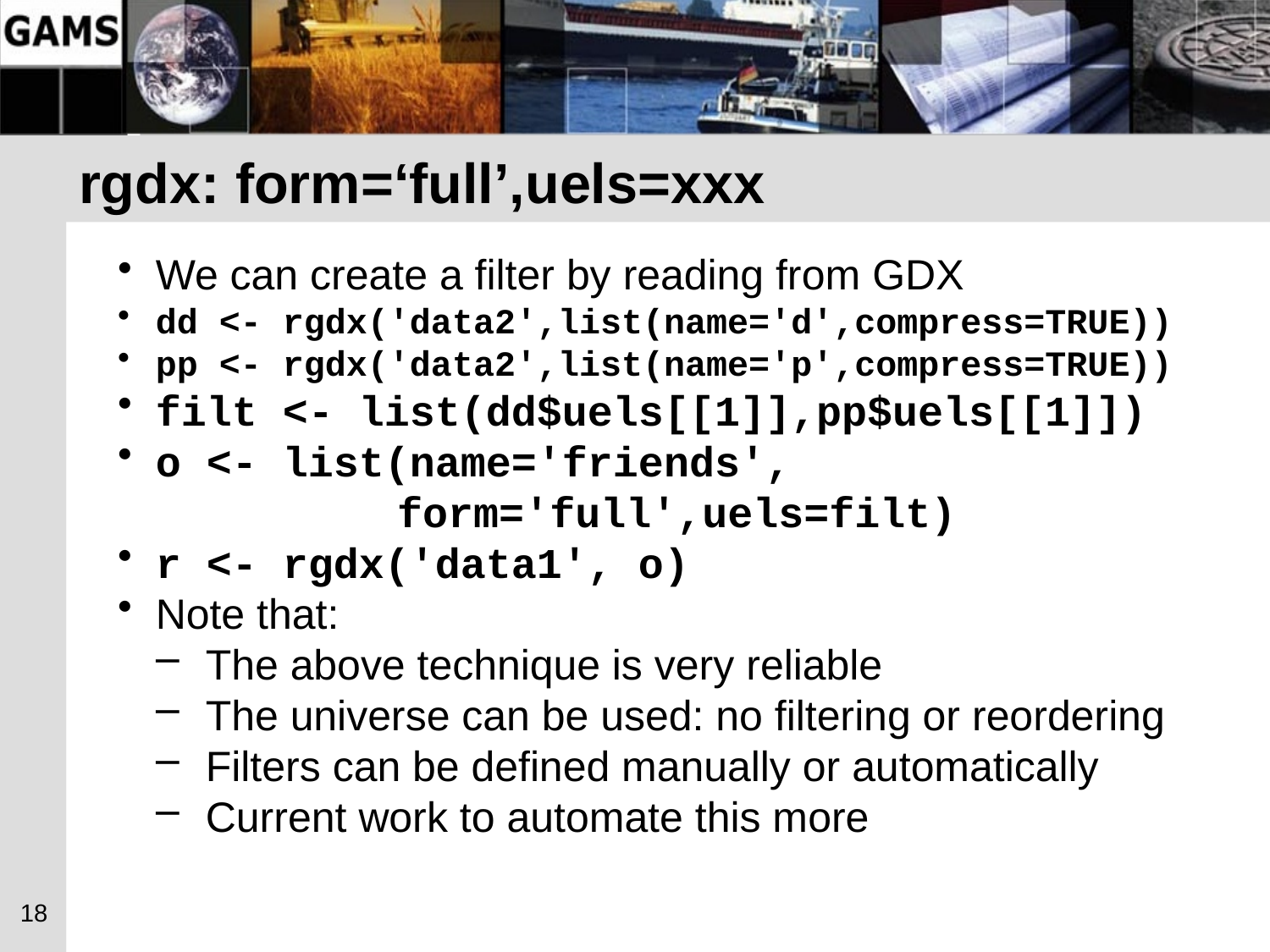

# rgdx: form=‘full’,uels=xxx
We can create a filter by reading from GDX
dd <- rgdx('data2',list(name='d',compress=TRUE))
pp <- rgdx('data2',list(name='p',compress=TRUE))
filt <- list(dd$uels[[1]],pp$uels[[1]])
o <- list(name='friends',
           form='full',uels=filt)
r <- rgdx('data1', o)
Note that:
The above technique is very reliable
The universe can be used: no filtering or reordering
Filters can be defined manually or automatically
Current work to automate this more
18